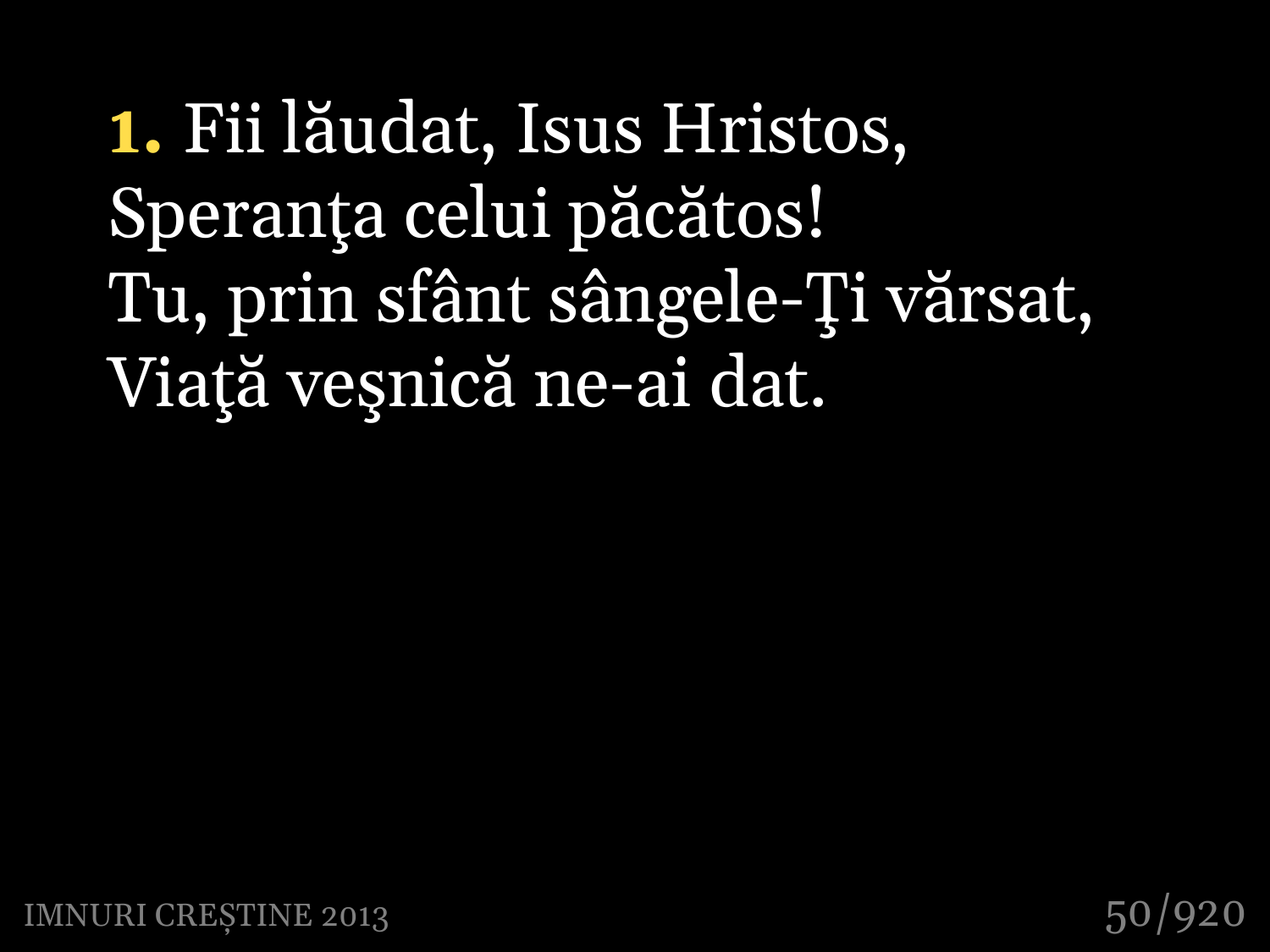

1. Fii lăudat, Isus Hristos,
Speranţa celui păcătos!
Tu, prin sfânt sângele-Ţi vărsat,
Viaţă veşnică ne-ai dat.
50/920
IMNURI CREȘTINE 2013